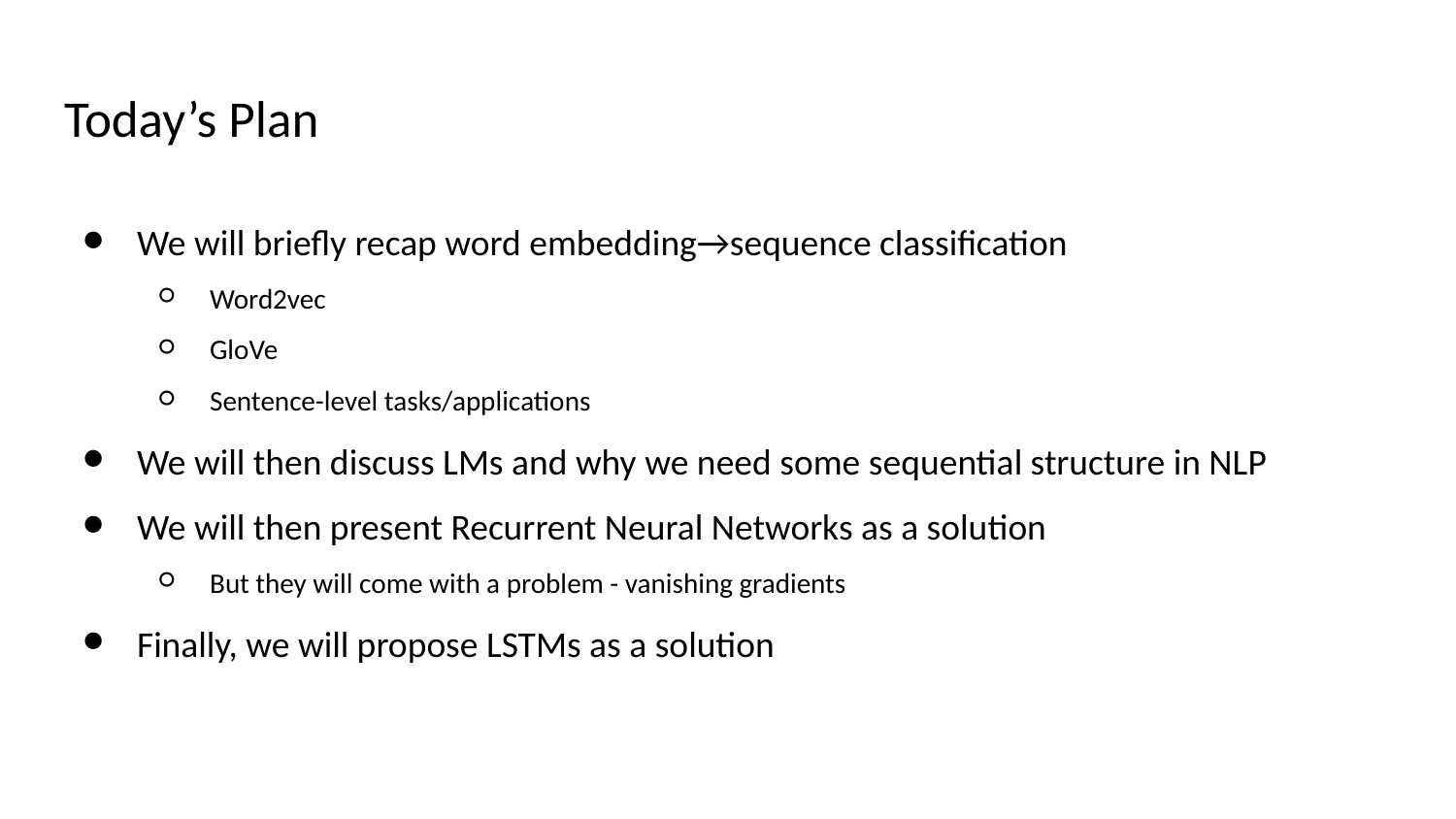

# Today’s Plan
We will briefly recap word embedding→sequence classification
Word2vec
GloVe
Sentence-level tasks/applications
We will then discuss LMs and why we need some sequential structure in NLP
We will then present Recurrent Neural Networks as a solution
But they will come with a problem - vanishing gradients
Finally, we will propose LSTMs as a solution